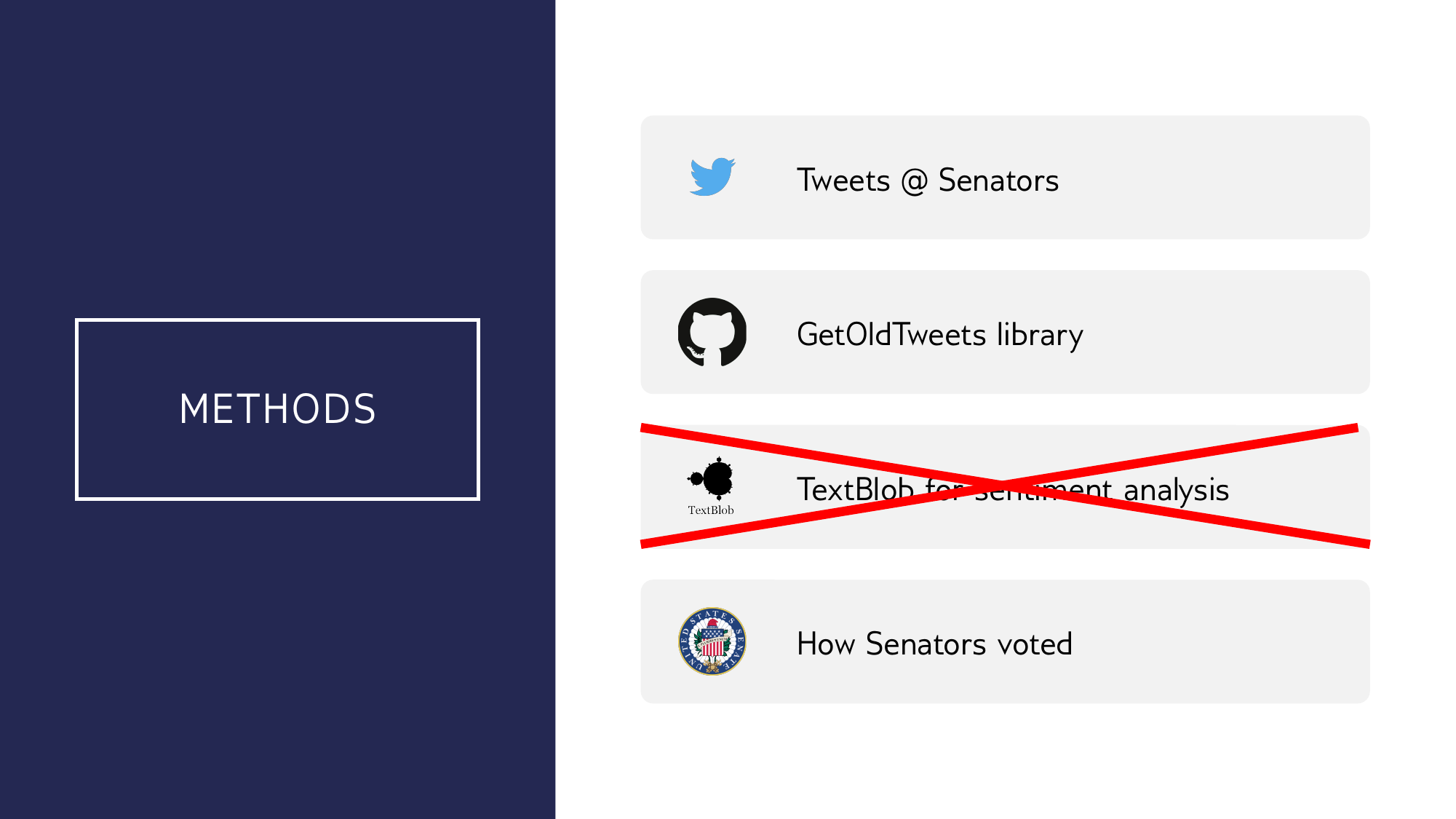

Tweets @ Senators
GetOldTweets library

TextBlob for sentiment analysis
How Senators voted

# Methods